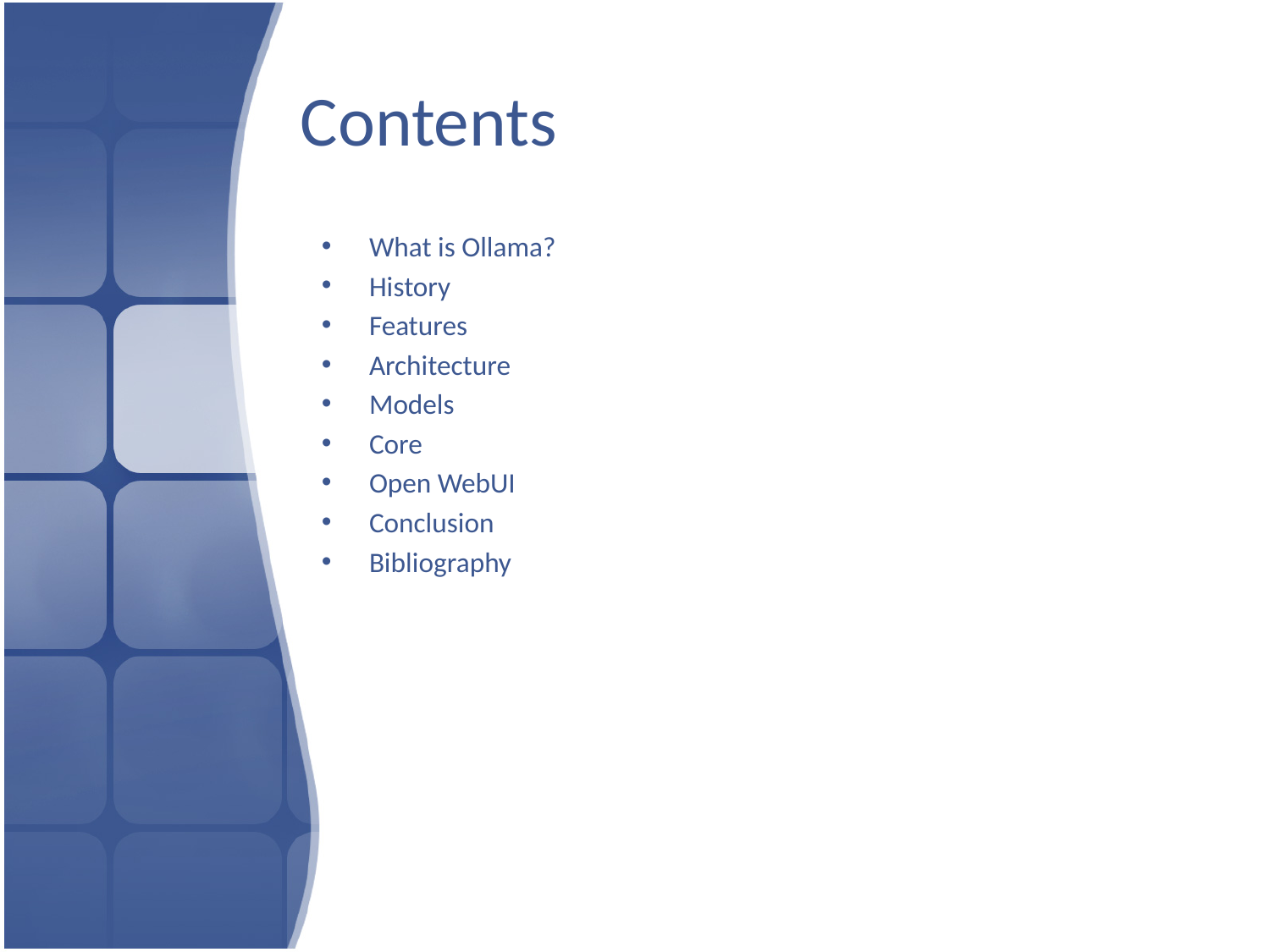

# Contents
What is Ollama?
History
Features
Architecture
Models
Core
Open WebUI
Conclusion
Bibliography